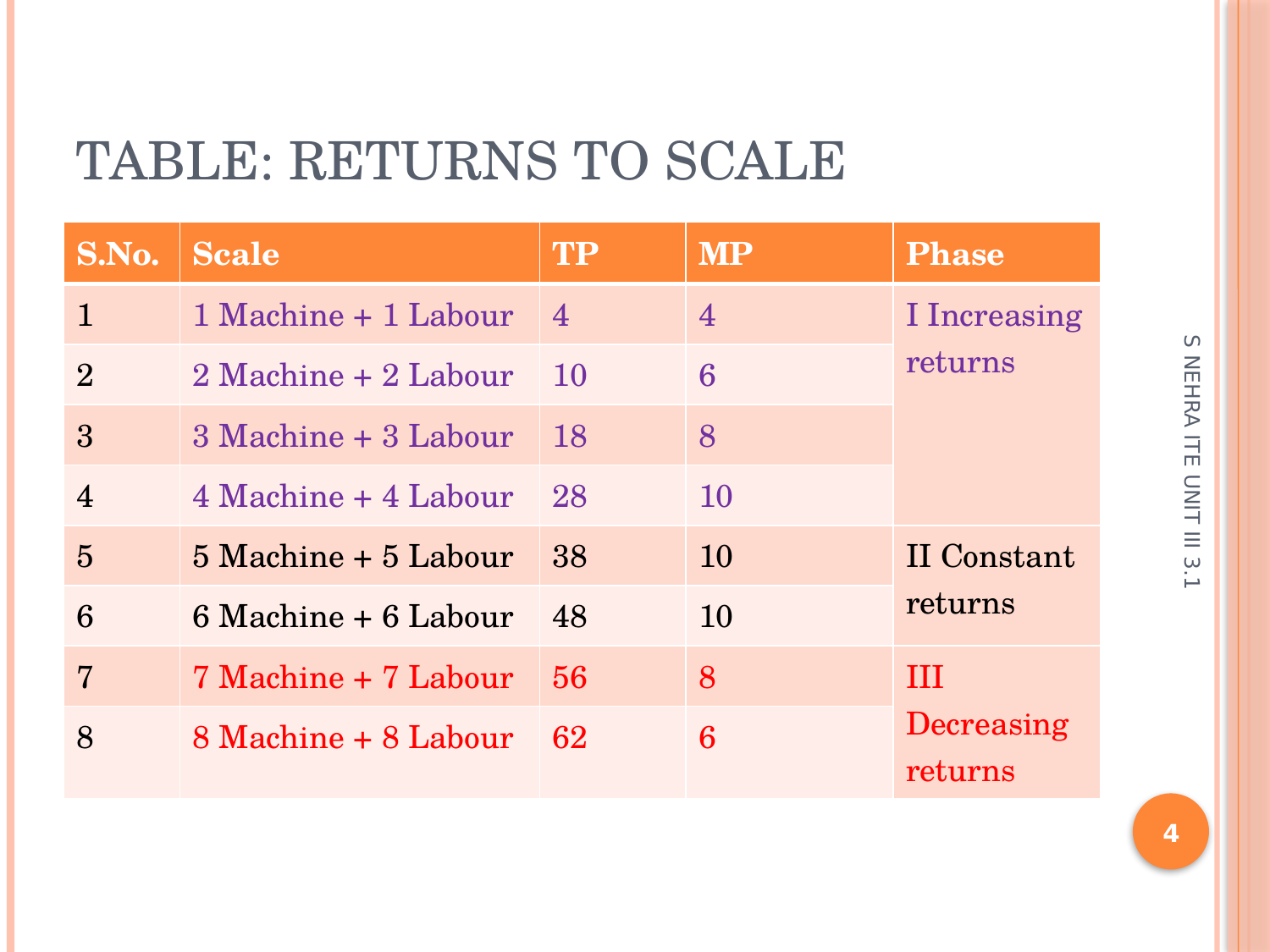

# Table: returns to scale
| S.No. | Scale | TP | MP | Phase |
| --- | --- | --- | --- | --- |
| 1 | 1 Machine + 1 Labour | 4 | 4 | I Increasing returns |
| 2 | 2 Machine + 2 Labour | 10 | 6 |  |
| 3 | 3 Machine + 3 Labour | 18 | 8 |  |
| 4 | 4 Machine + 4 Labour | 28 | 10 |  |
| 5 | 5 Machine + 5 Labour | 38 | 10 | II Constant returns |
| 6 | 6 Machine + 6 Labour | 48 | 10 |  |
| 7 | 7 Machine + 7 Labour | 56 | 8 | III Decreasing returns |
| 8 | 8 Machine + 8 Labour | 62 | 6 |  |
S NEHRA ITE UNIT III 3.1
4